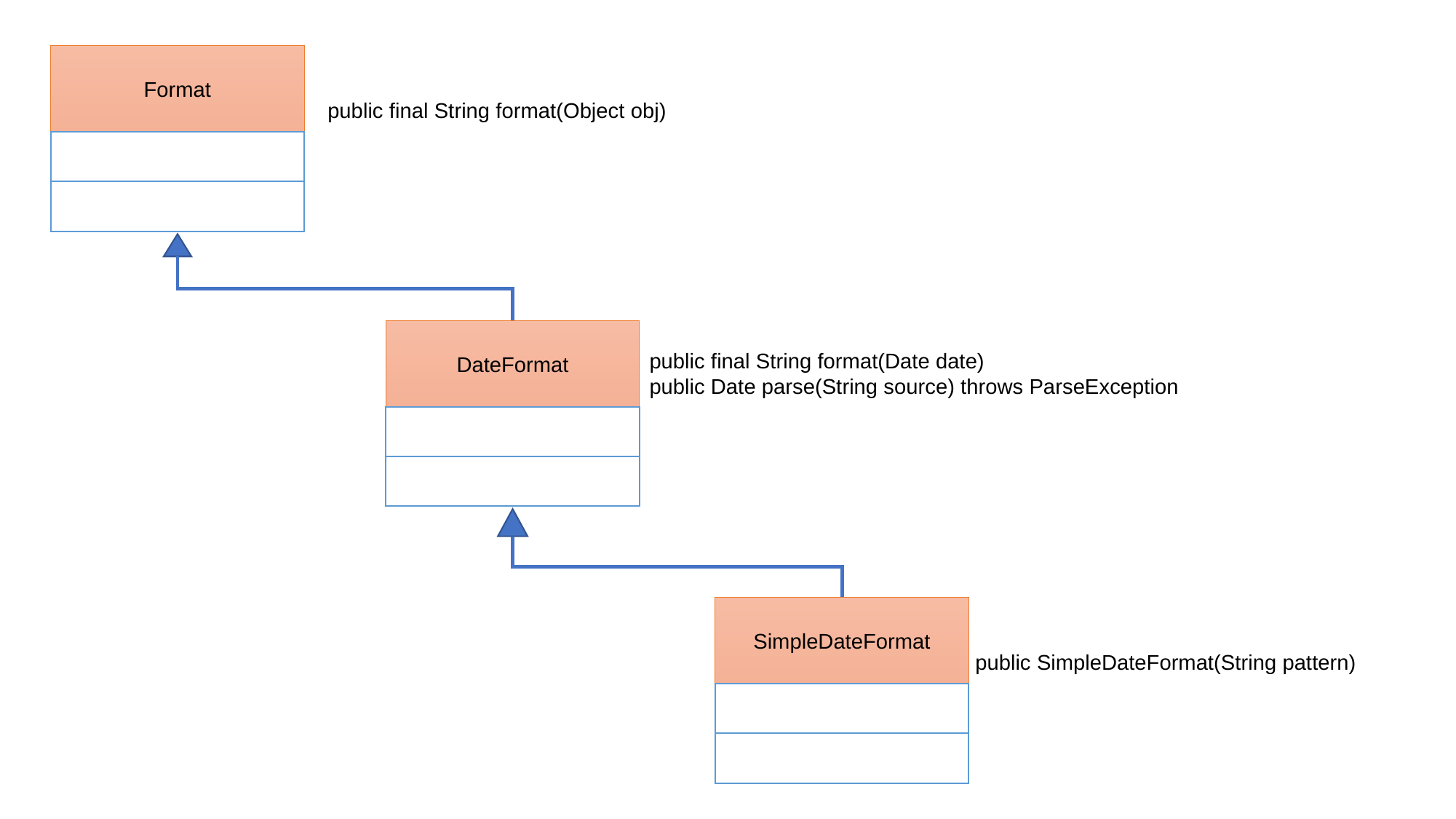

Format
public final String format(Object obj)

DateFormat
public final String format(Date date)
public Date parse(String source) throws ParseException

SimpleDateFormat
public SimpleDateFormat(String pattern)